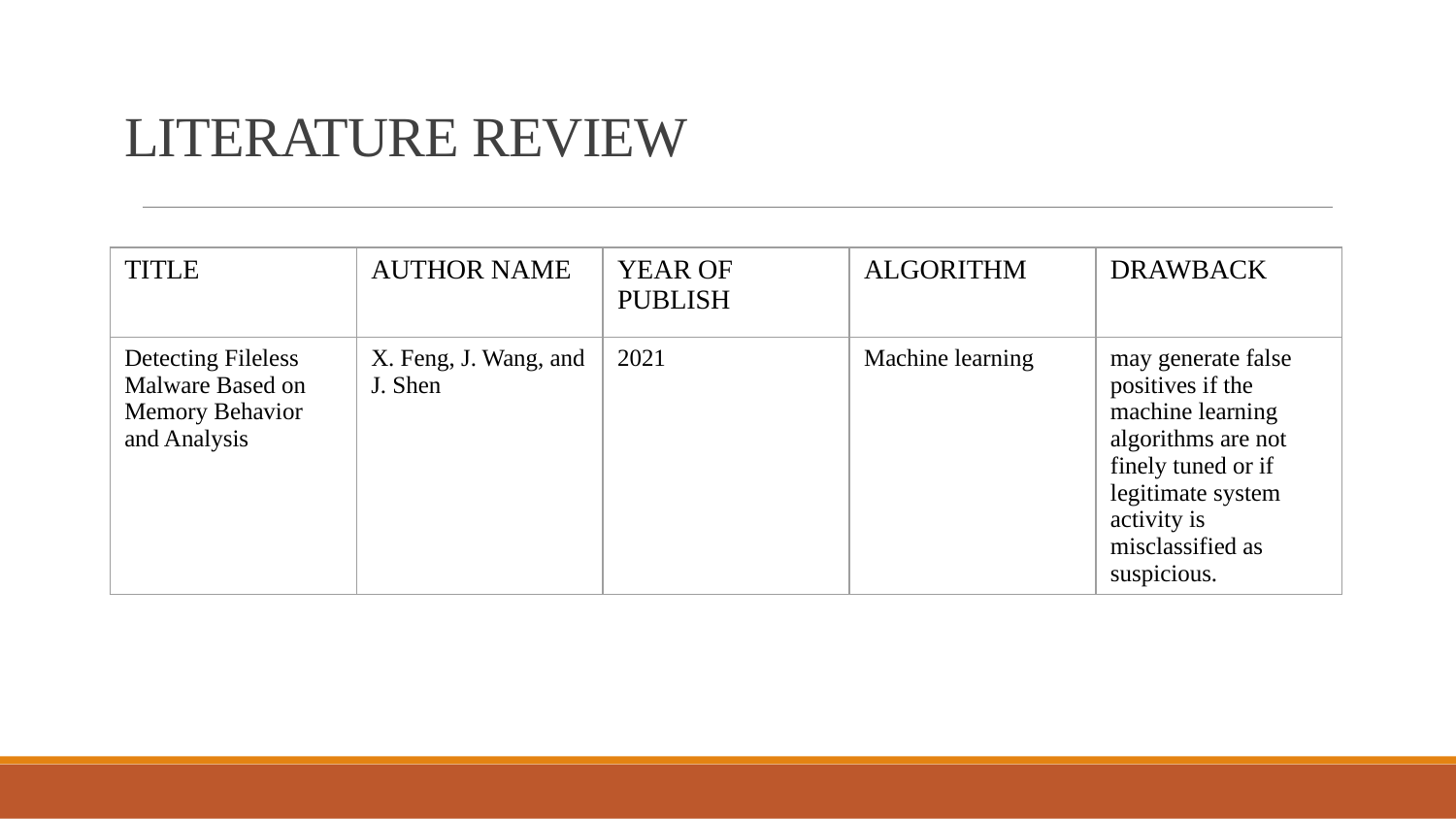

# LITERATURE REVIEW
| TITLE | AUTHOR NAME | YEAR OF PUBLISH | ALGORITHM | DRAWBACK |
| --- | --- | --- | --- | --- |
| Detecting Fileless Malware Based on Memory Behavior and Analysis | X. Feng, J. Wang, and J. Shen | 2021 | Machine learning | may generate false positives if the machine learning algorithms are not finely tuned or if legitimate system activity is misclassified as suspicious. |